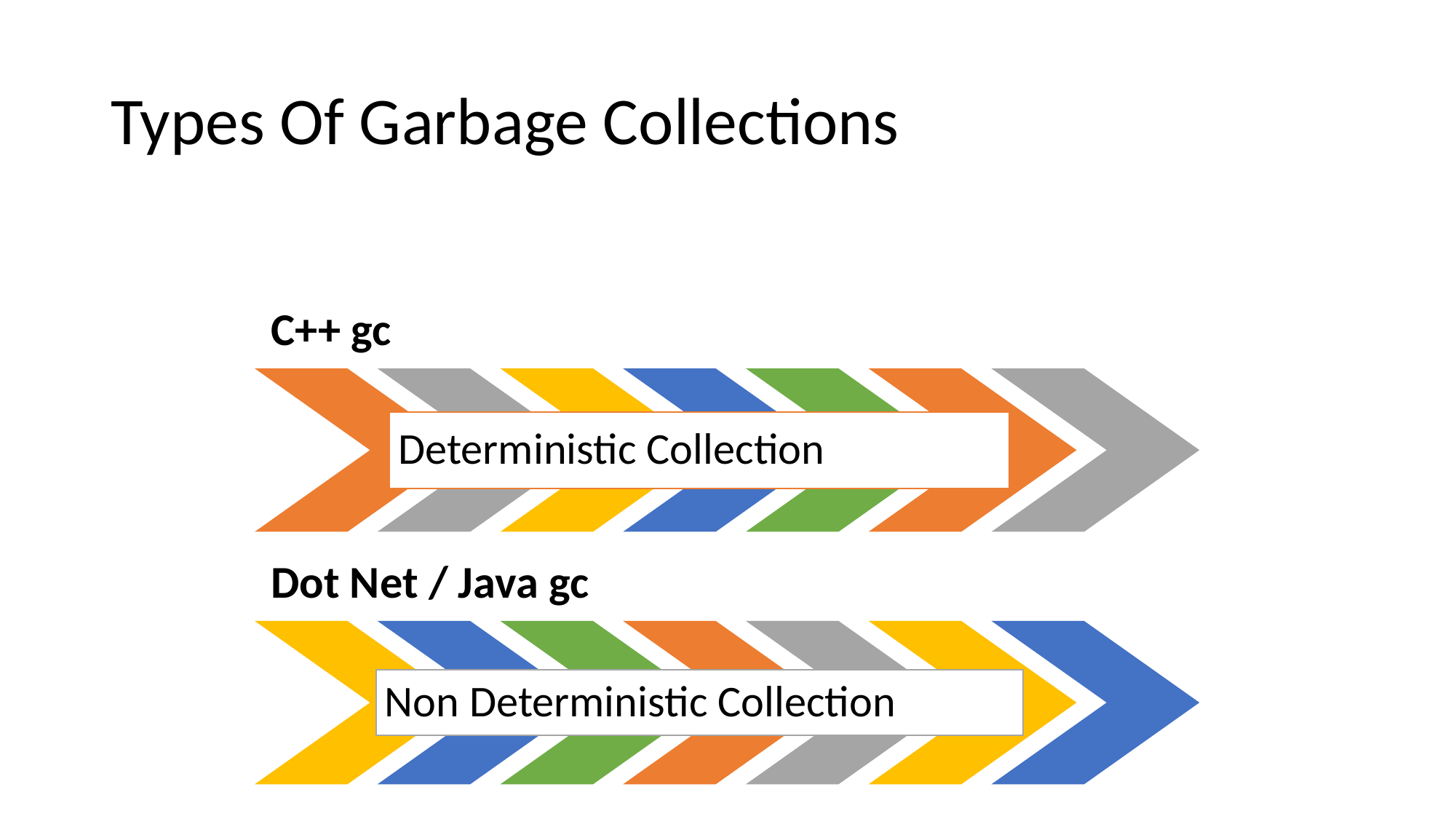

# Types Of Garbage Collections
C++ gc
Deterministic Collection
Dot Net / Java gc
Non Deterministic Collection